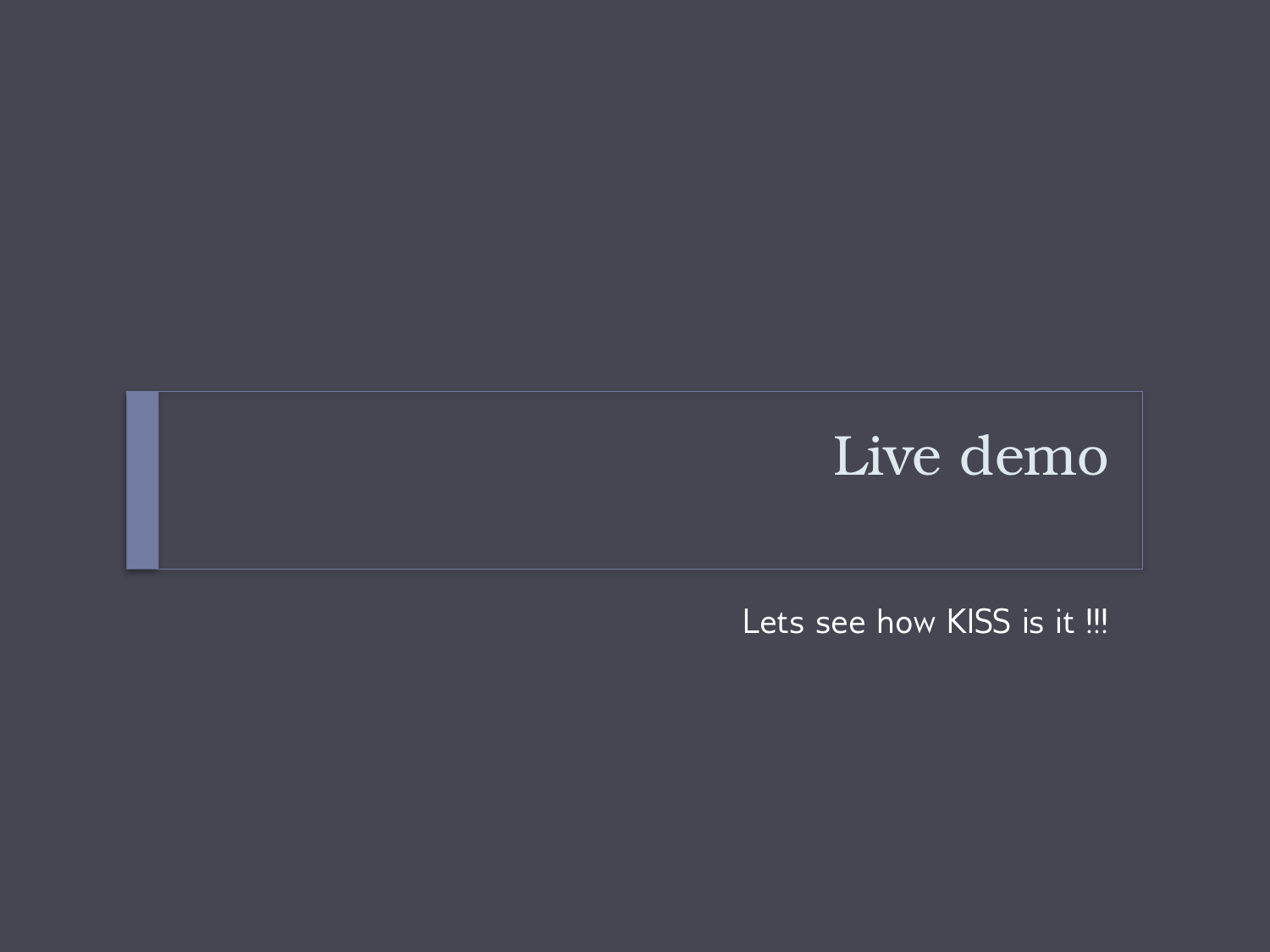

# Live demo
Lets see how KISS is it !!!